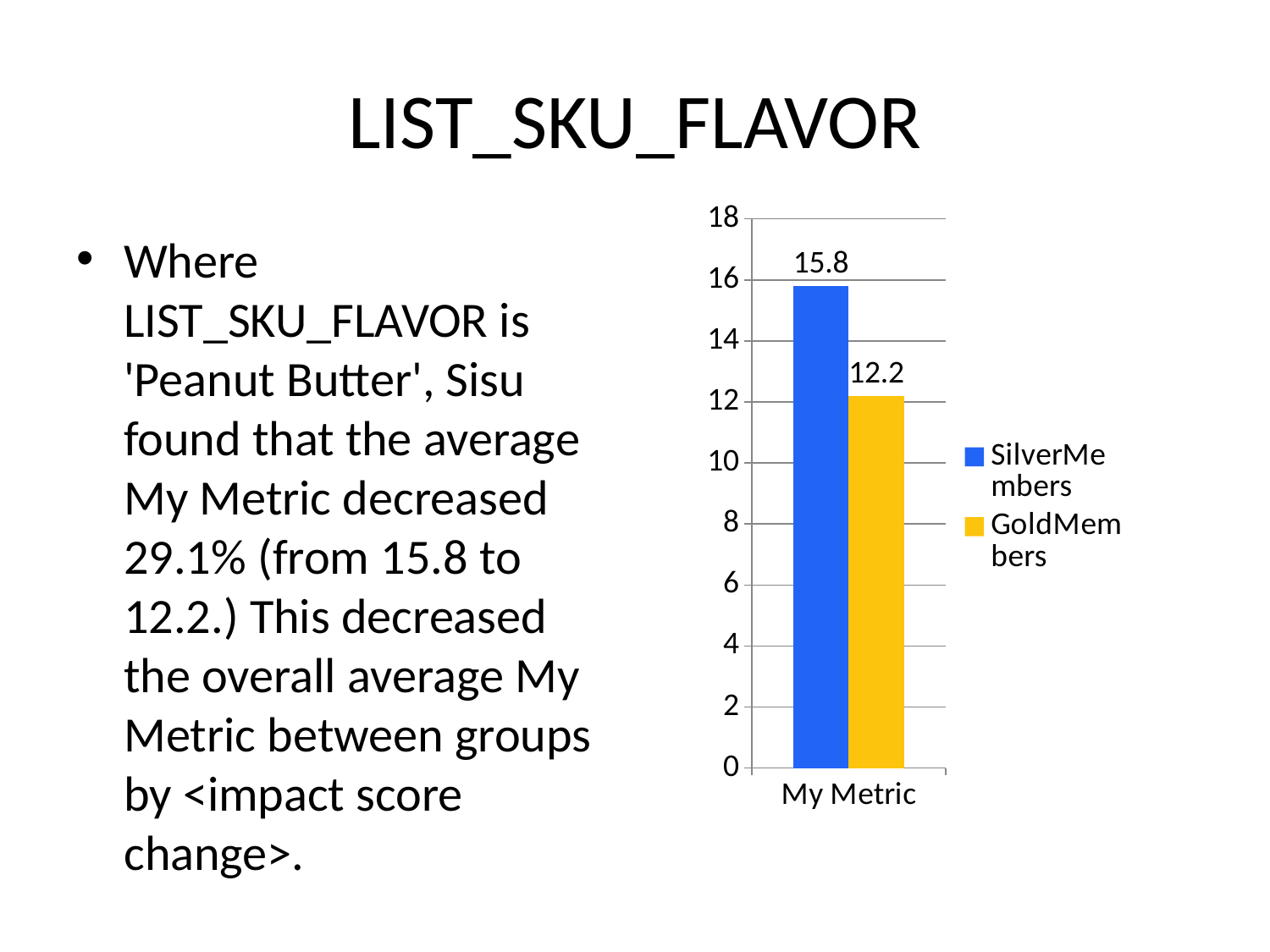

# LIST_SKU_FLAVOR

### Chart

| Category | SilverMembers | GoldMembers |
|---|---|---|
| My Metric | 15.8 | 12.2 |
Where LIST_SKU_FLAVOR is 'Peanut Butter', Sisu found that the average My Metric decreased 29.1% (from 15.8 to 12.2.) This decreased the overall average My Metric between groups by <impact score change>.